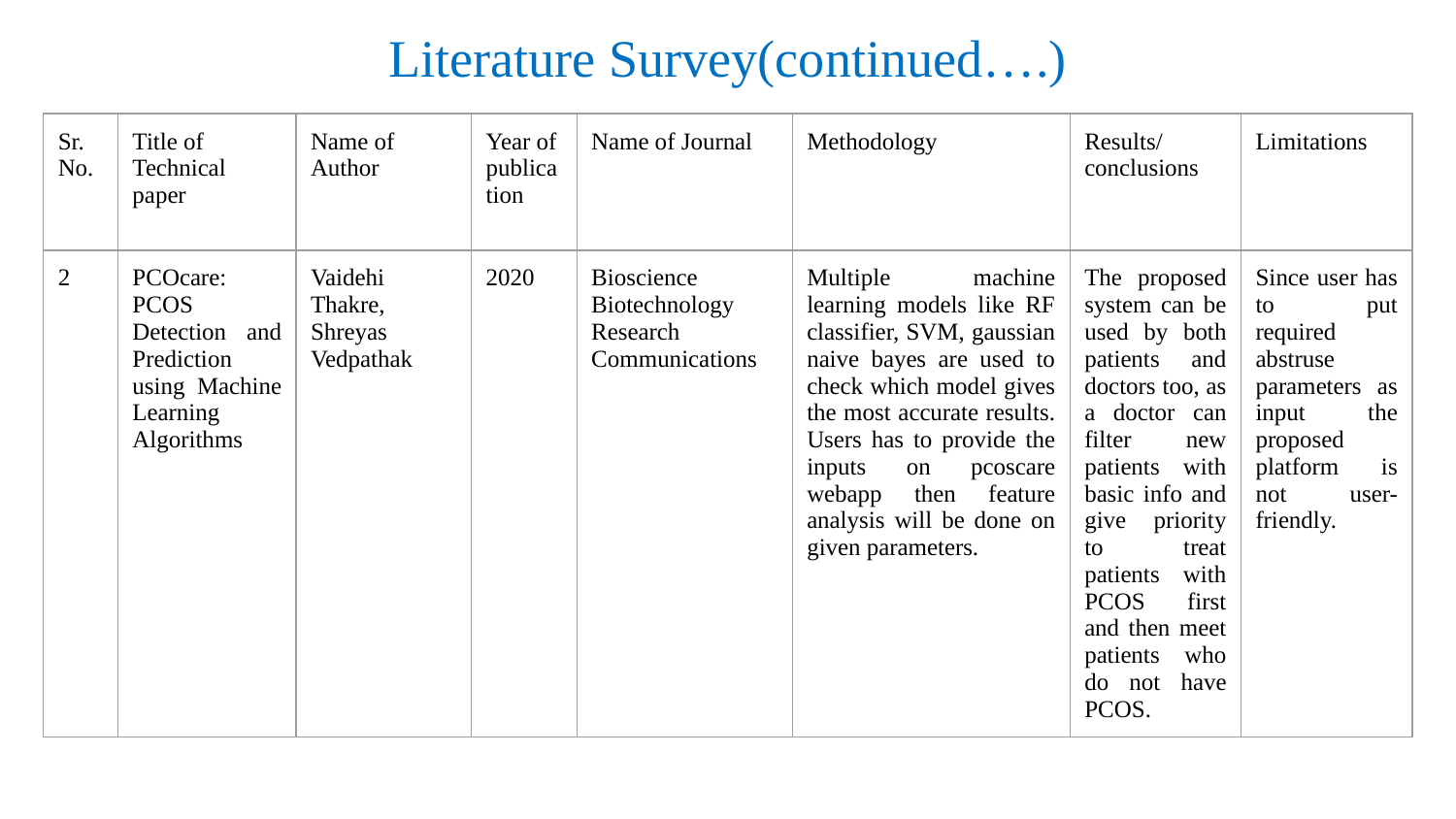

# Literature Survey(continued….)
| Sr. No. | Title of Technical paper | Name of Author | Year of publication | Name of Journal | Methodology | Results/ conclusions | Limitations |
| --- | --- | --- | --- | --- | --- | --- | --- |
| 2 | PCOcare: PCOS Detection and Prediction using Machine Learning Algorithms | Vaidehi Thakre, Shreyas Vedpathak | 2020 | Bioscience Biotechnology Research Communications | Multiple machine learning models like RF classifier, SVM, gaussian naive bayes are used to check which model gives the most accurate results. Users has to provide the inputs on pcoscare webapp then feature analysis will be done on given parameters. | The proposed system can be used by both patients and doctors too, as a doctor can filter new patients with basic info and give priority to treat patients with PCOS first and then meet patients who do not have PCOS. | Since user has to put required abstruse parameters as input the proposed platform is not user-friendly. |